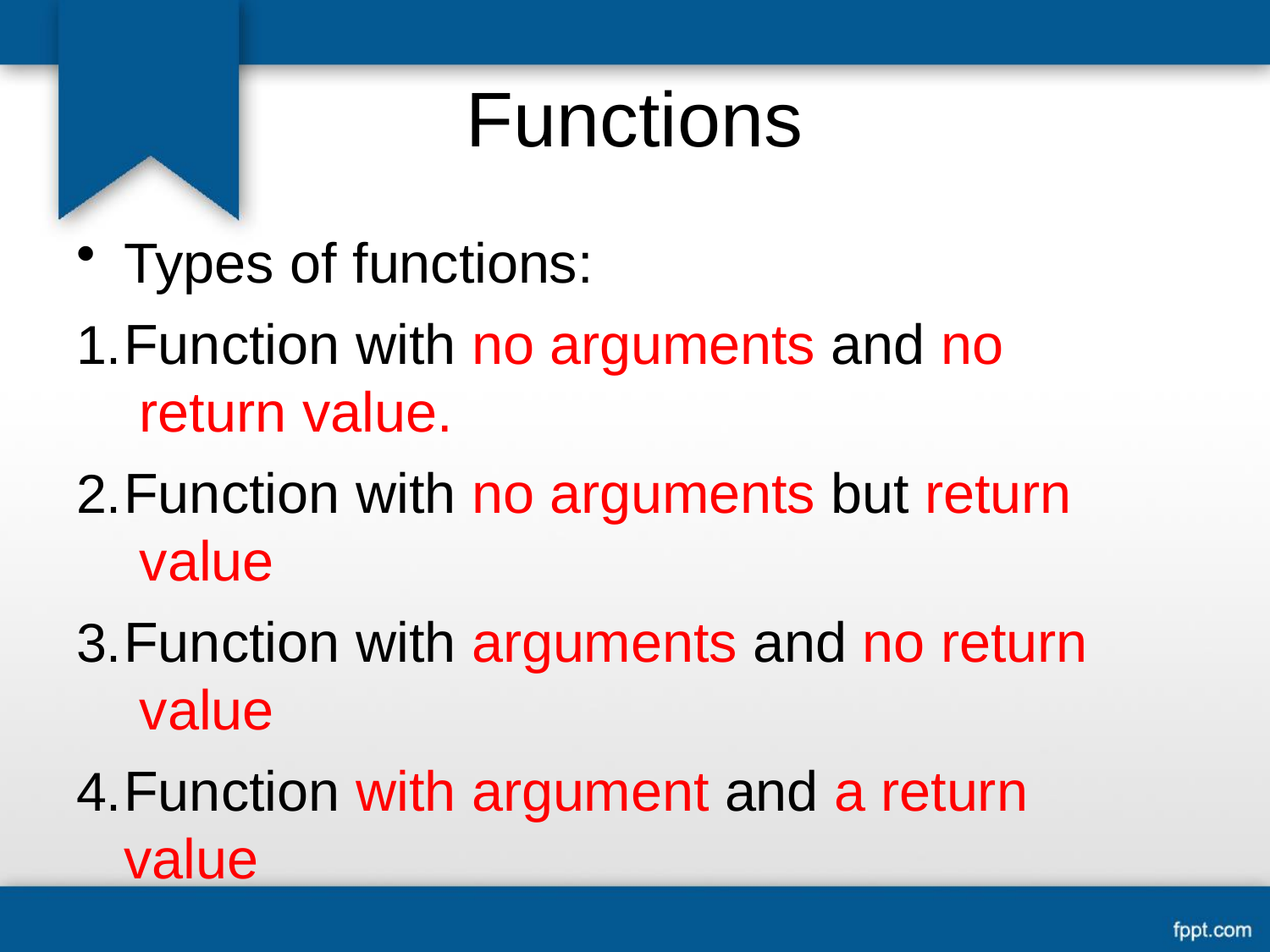

# Functions
Types of functions:
Function with no arguments and no  return value.
Function with no arguments but return  value
Function with arguments and no return  value
Function with argument and a return value